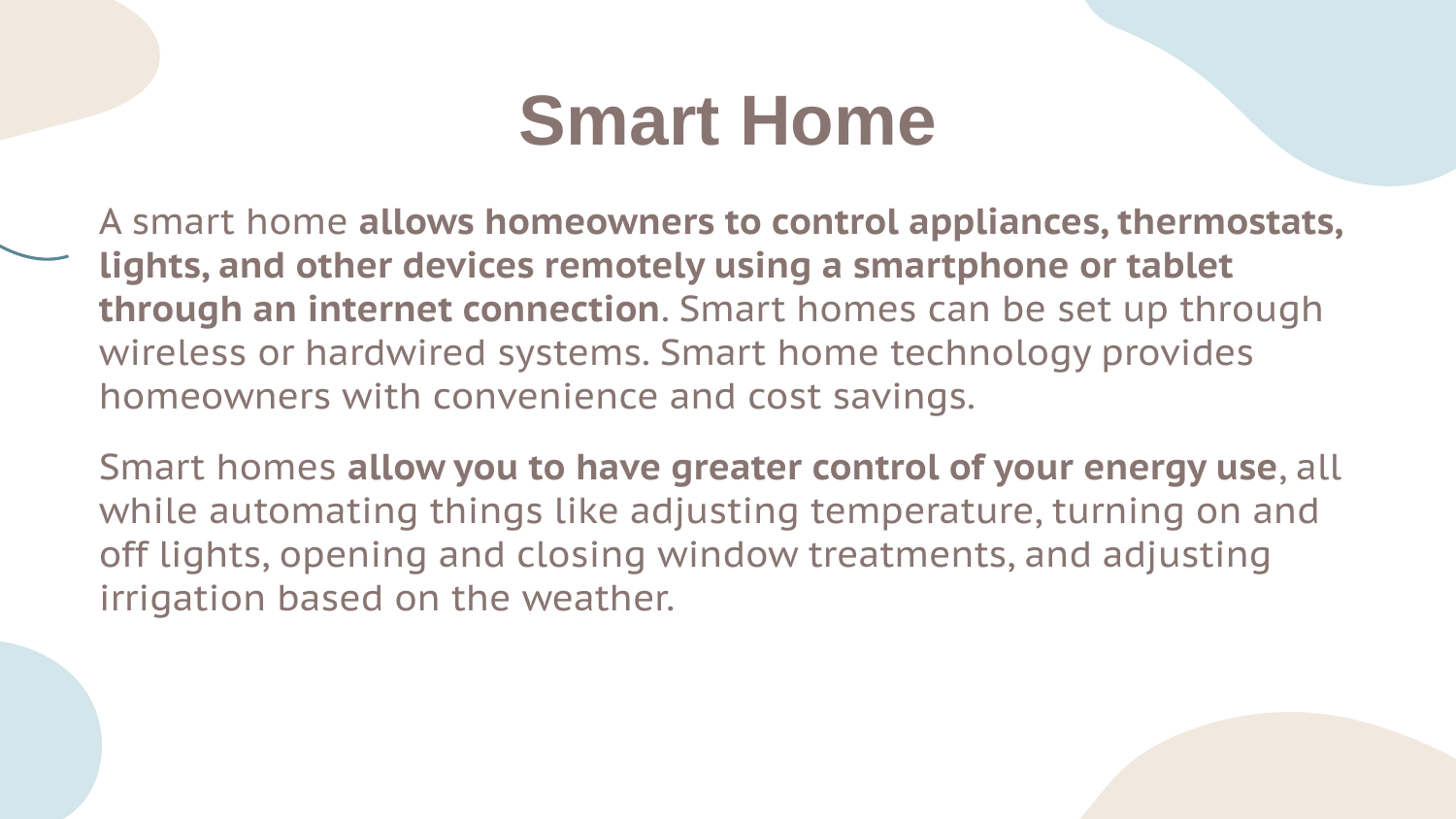

# Smart Home
A smart home allows homeowners to control appliances, thermostats, lights, and other devices remotely using a smartphone or tablet through an internet connection. Smart homes can be set up through wireless or hardwired systems. Smart home technology provides homeowners with convenience and cost savings.

Smart homes allow you to have greater control of your energy use, all while automating things like adjusting temperature, turning on and off lights, opening and closing window treatments, and adjusting irrigation based on the weather.